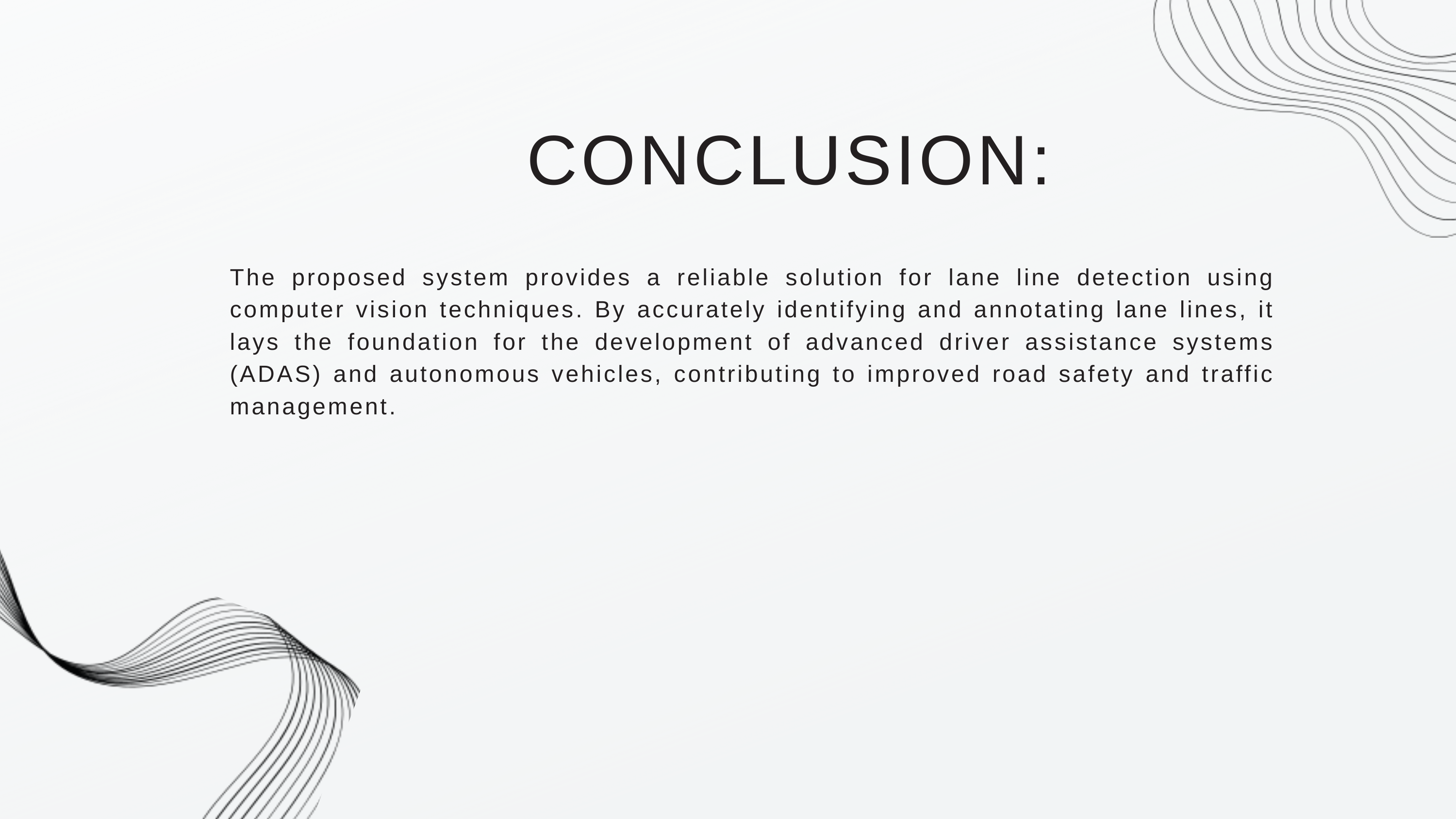

CONCLUSION:
The proposed system provides a reliable solution for lane line detection using computer vision techniques. By accurately identifying and annotating lane lines, it lays the foundation for the development of advanced driver assistance systems (ADAS) and autonomous vehicles, contributing to improved road safety and traffic management.